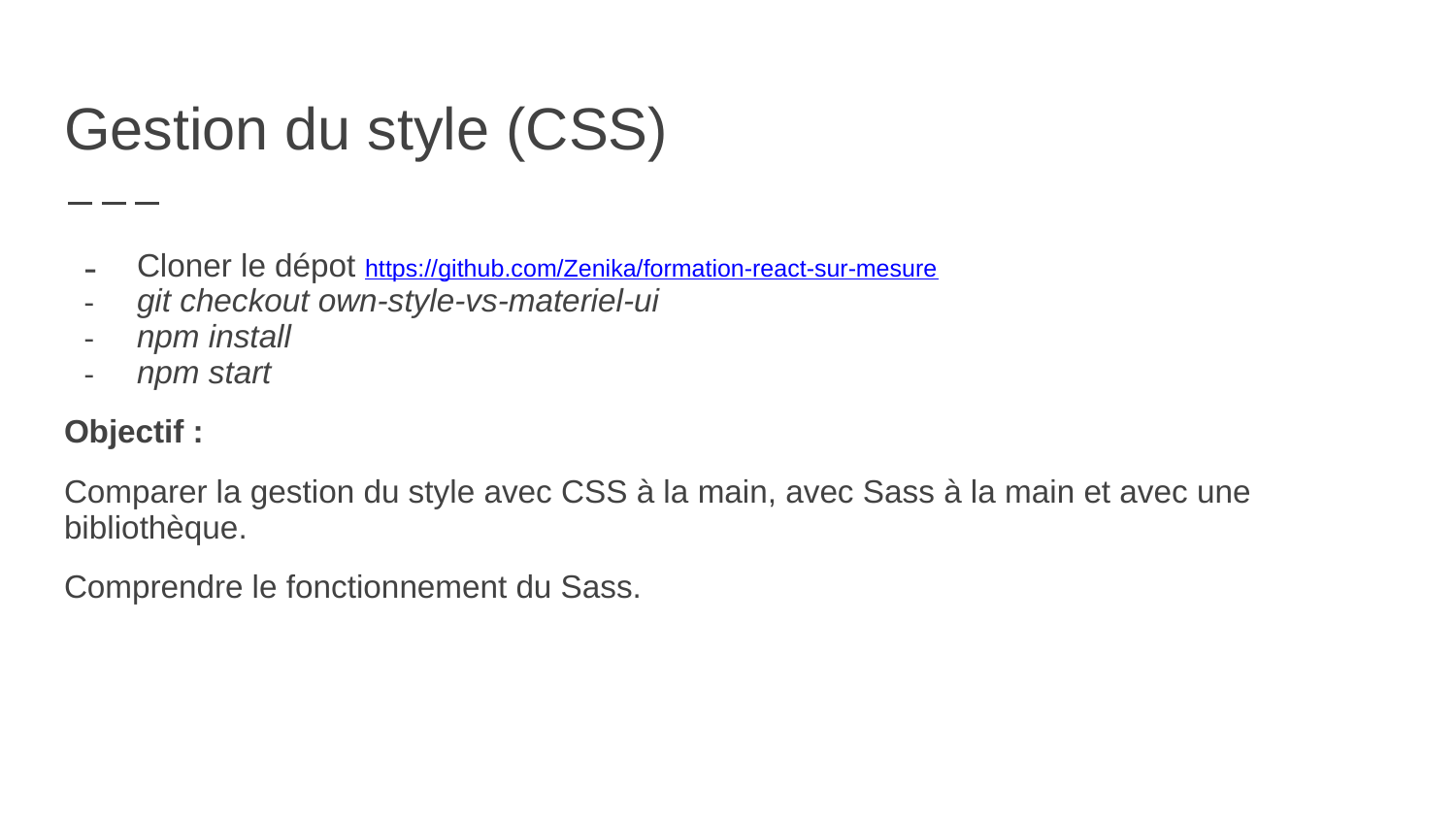

# Gestion du style (CSS)
Cloner le dépot https://github.com/Zenika/formation-react-sur-mesure
git checkout own-style-vs-materiel-ui
npm install
npm start
Objectif :
Comparer la gestion du style avec CSS à la main, avec Sass à la main et avec une bibliothèque.
Comprendre le fonctionnement du Sass.